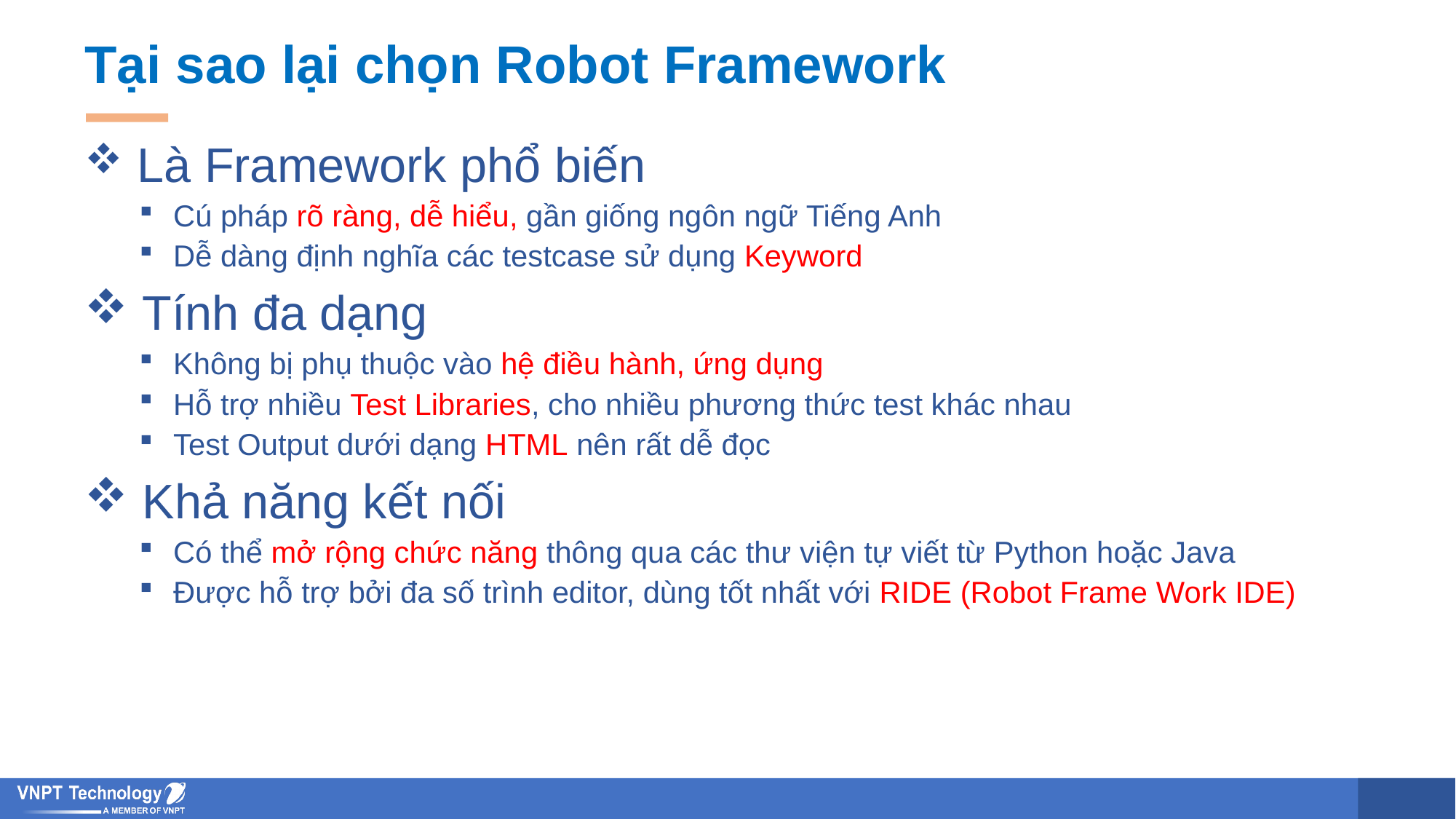

# Tại sao lại chọn Robot Framework
 Là Framework phổ biến
Cú pháp rõ ràng, dễ hiểu, gần giống ngôn ngữ Tiếng Anh
Dễ dàng định nghĩa các testcase sử dụng Keyword
 Tính đa dạng
Không bị phụ thuộc vào hệ điều hành, ứng dụng
Hỗ trợ nhiều Test Libraries, cho nhiều phương thức test khác nhau
Test Output dưới dạng HTML nên rất dễ đọc
 Khả năng kết nối
Có thể mở rộng chức năng thông qua các thư viện tự viết từ Python hoặc Java
Được hỗ trợ bởi đa số trình editor, dùng tốt nhất với RIDE (Robot Frame Work IDE)